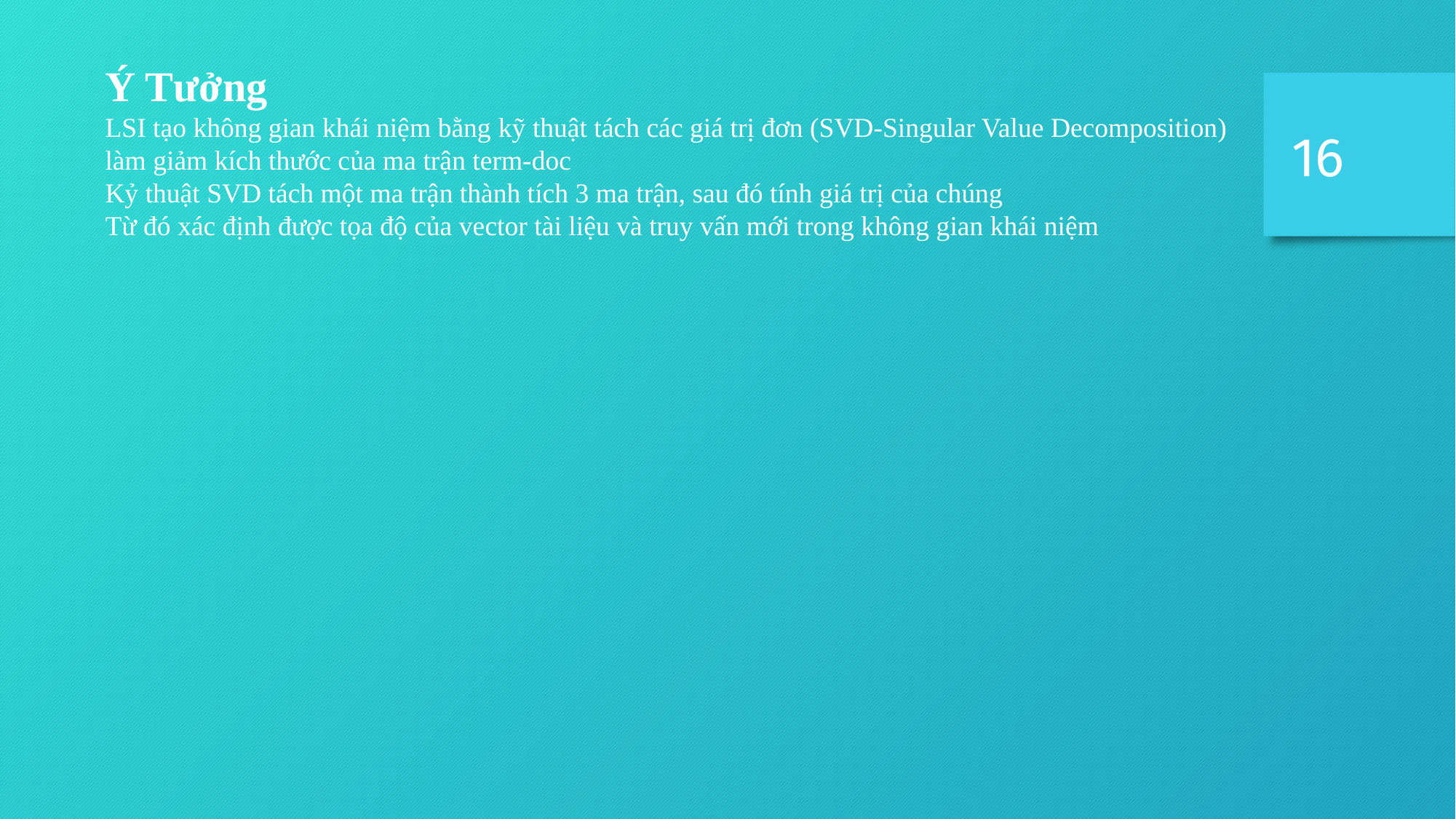

Ý Tưởng
LSI tạo không gian khái niệm bằng kỹ thuật tách các giá trị đơn (SVD-Singular Value Decomposition) làm giảm kích thước của ma trận term-doc
Kỷ thuật SVD tách một ma trận thành tích 3 ma trận, sau đó tính giá trị của chúng
Từ đó xác định được tọa độ của vector tài liệu và truy vấn mới trong không gian khái niệm

16